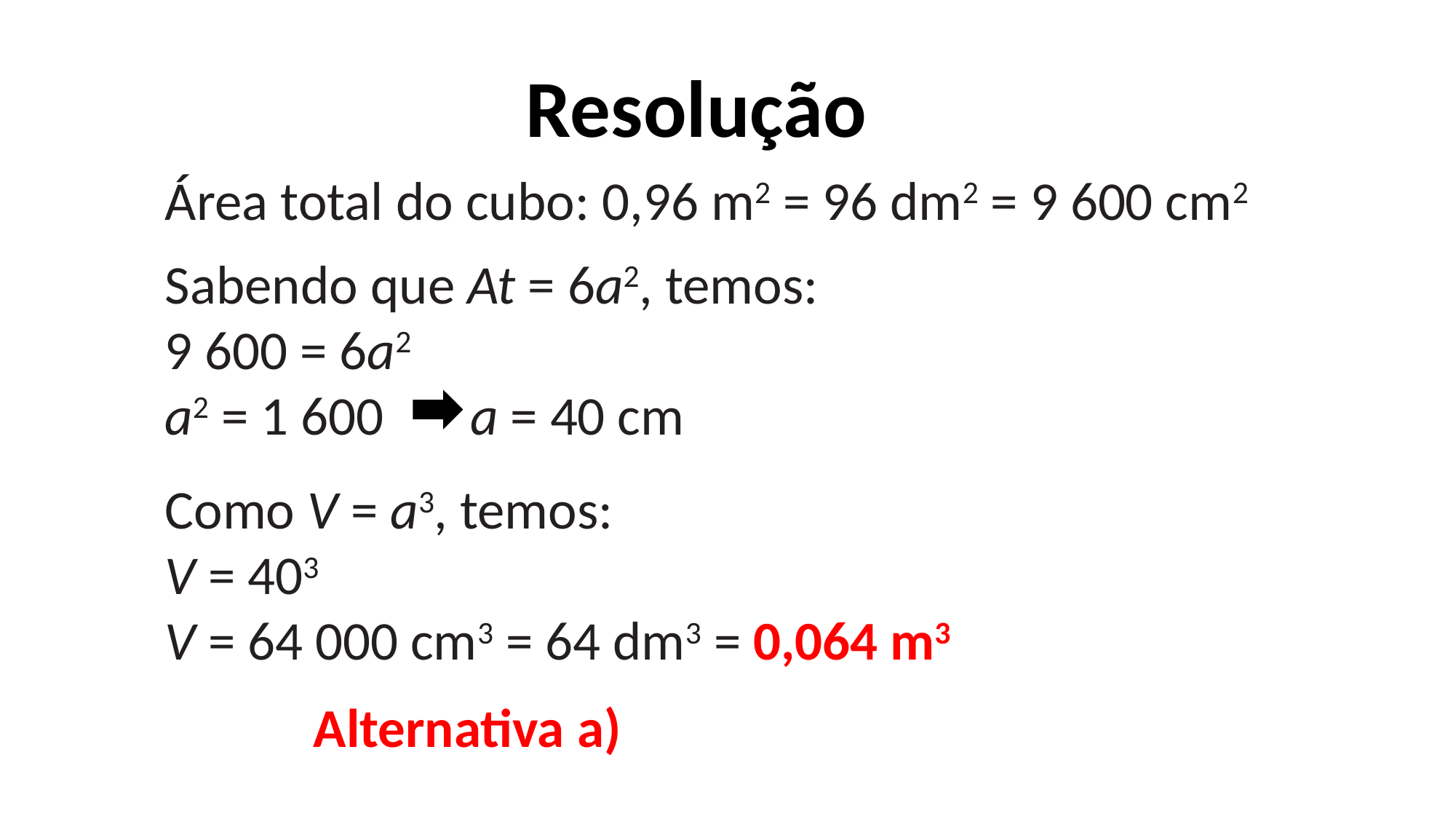

Resolução
Área total do cubo: 0,96 m2 = 96 dm2 = 9 600 cm2

Sabendo que At = 6a2, temos:
9 600 = 6a2
a2 = 1 600       a = 40 cm

Como V = a3, temos:
V = 403
V = 64 000 cm3 = 64 dm3 = 0,064 m3

            Alternativa a)